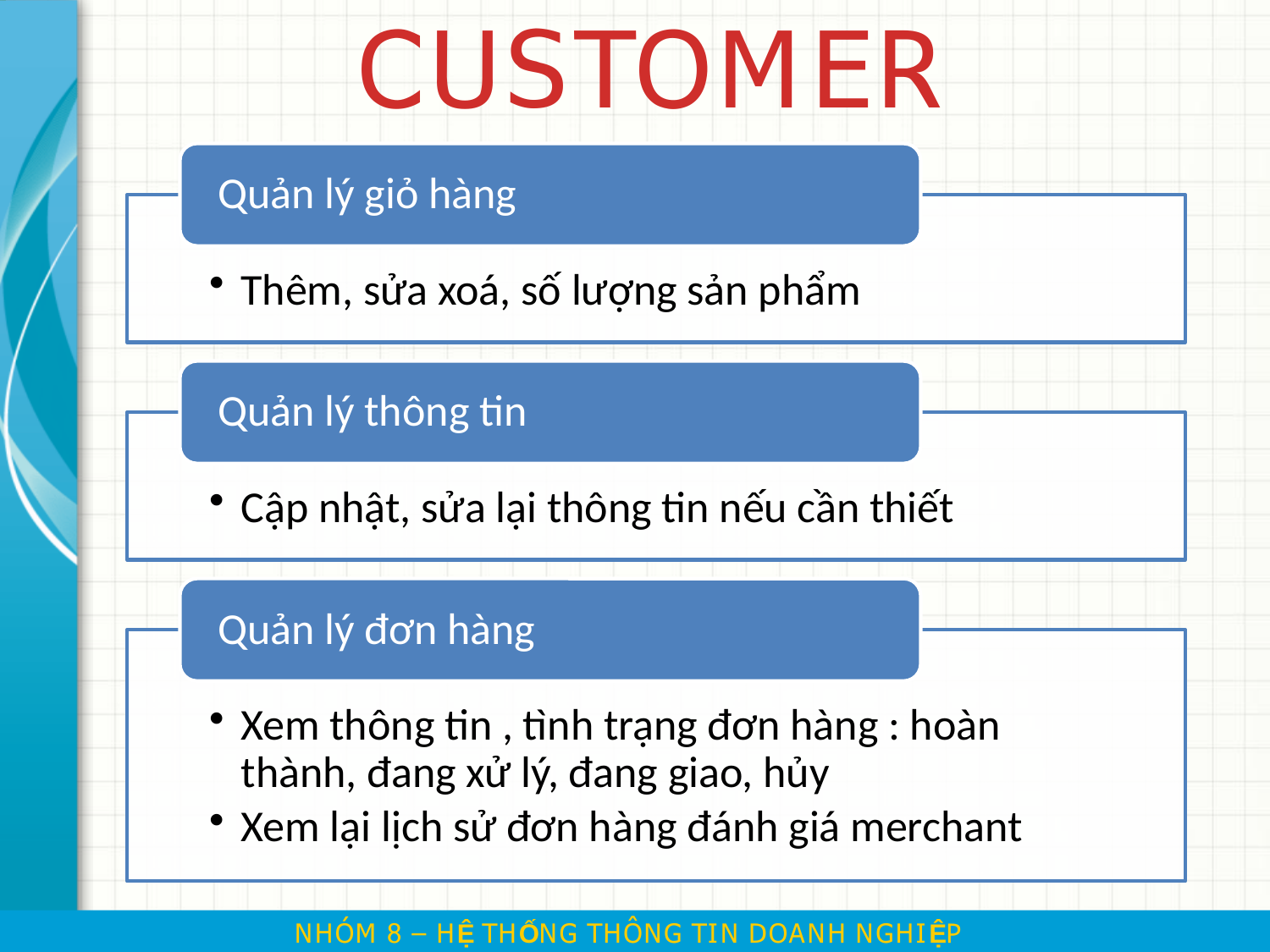

CUSTOMER
Thêm, sửa xoá, số lượng sản phẩm
Quản lý giỏ hàng
Cập nhật, sửa lại thông tin nếu cần thiết
Quản lý thông tin
Xem thông tin , tình trạng đơn hàng : hoàn thành, đang xử lý, đang giao, hủy
Xem lại lịch sử đơn hàng đánh giá merchant
Quản lý đơn hàng